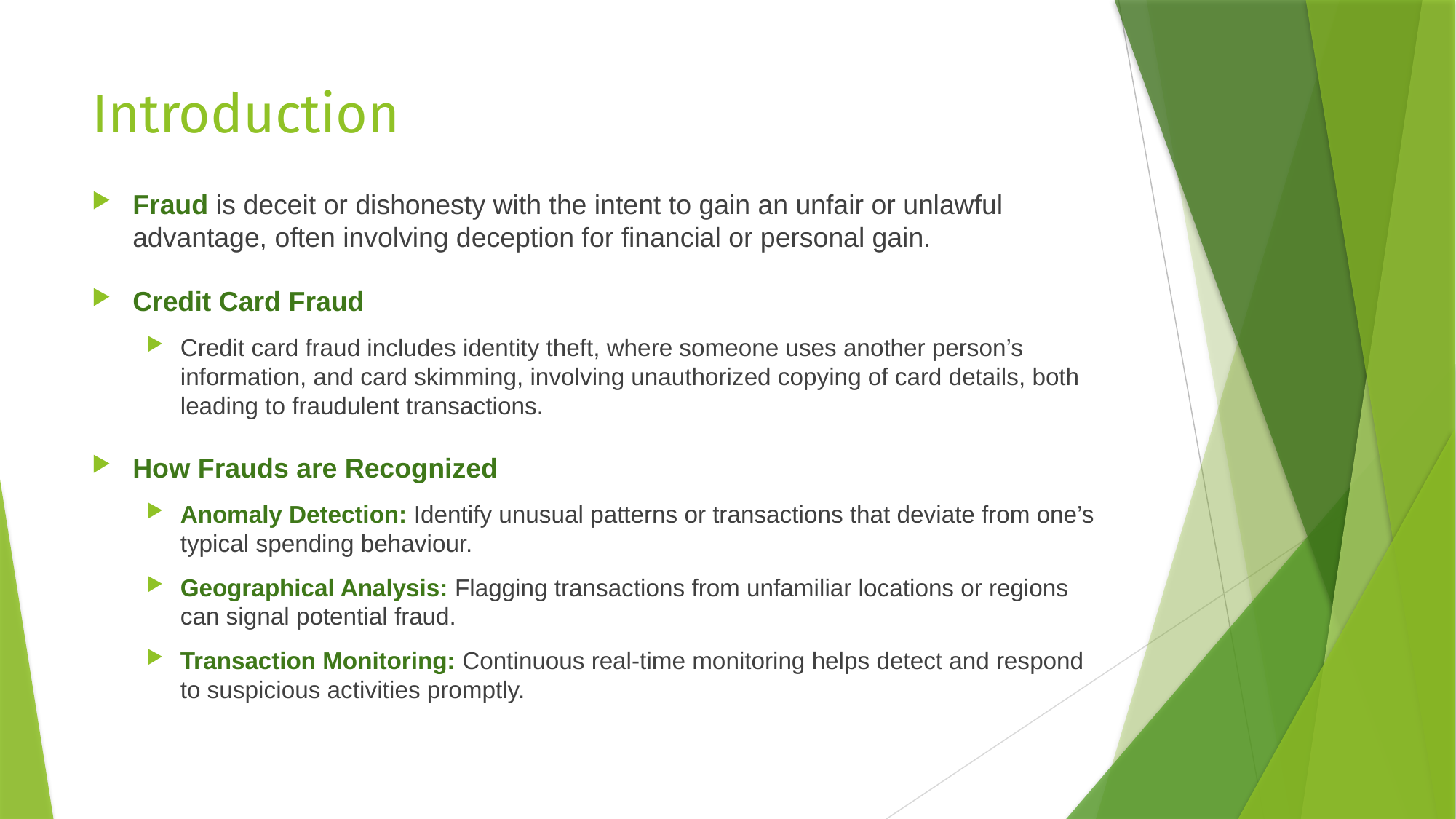

# Introduction
Fraud is deceit or dishonesty with the intent to gain an unfair or unlawful advantage, often involving deception for financial or personal gain.
Credit Card Fraud
Credit card fraud includes identity theft, where someone uses another person’s information, and card skimming, involving unauthorized copying of card details, both leading to fraudulent transactions.
How Frauds are Recognized
Anomaly Detection: Identify unusual patterns or transactions that deviate from one’s typical spending behaviour.
Geographical Analysis: Flagging transactions from unfamiliar locations or regions can signal potential fraud.
Transaction Monitoring: Continuous real-time monitoring helps detect and respond to suspicious activities promptly.